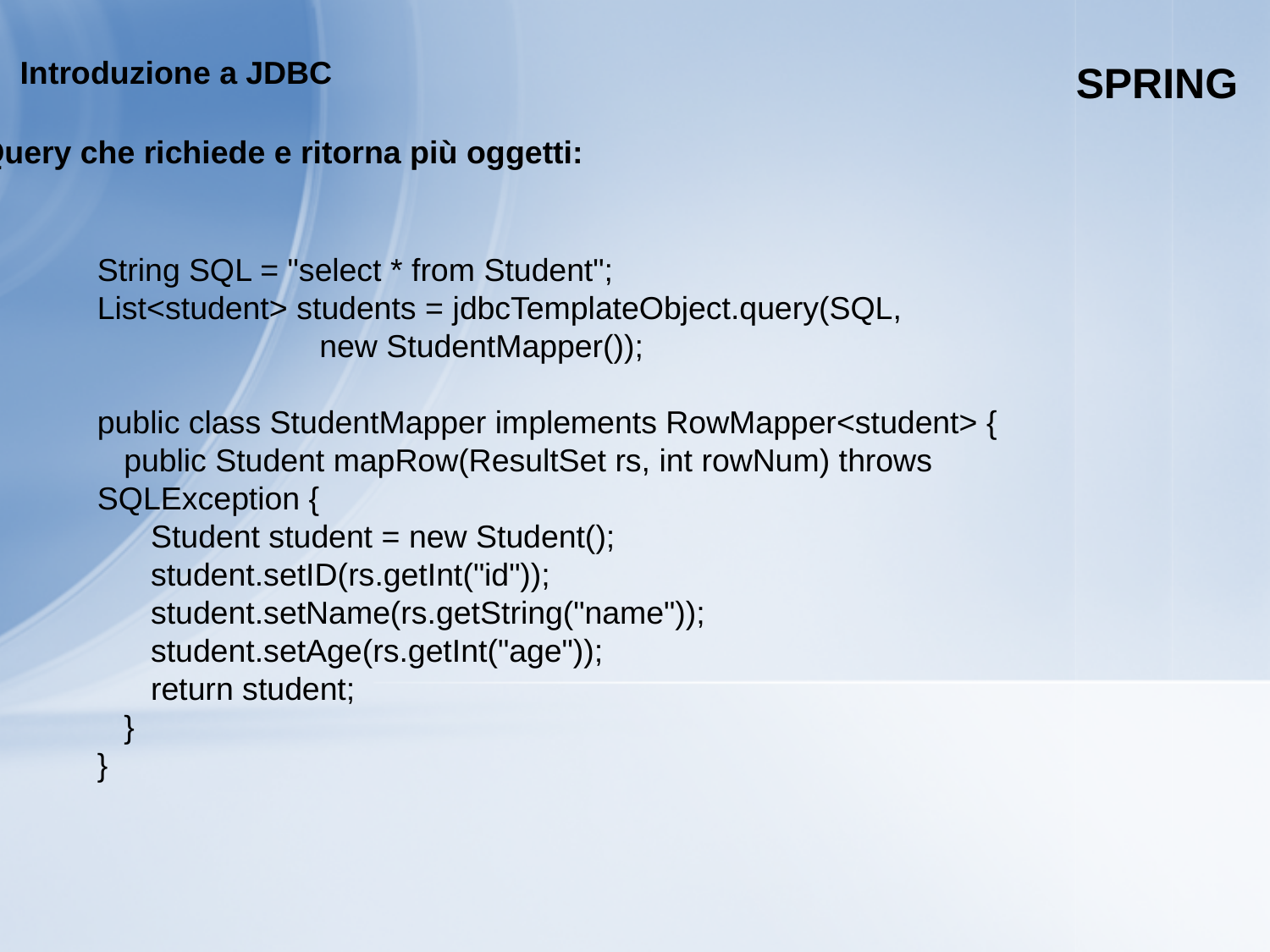

SPRING
Introduzione a JDBC
Query che richiede e ritorna più oggetti:
String SQL = "select * from Student";
List<student> students = jdbcTemplateObject.query(SQL,
                         new StudentMapper());

public class StudentMapper implements RowMapper<student> {
   public Student mapRow(ResultSet rs, int rowNum) throws SQLException {
      Student student = new Student();
      student.setID(rs.getInt("id"));
      student.setName(rs.getString("name"));
      student.setAge(rs.getInt("age"));
      return student;
   }
}